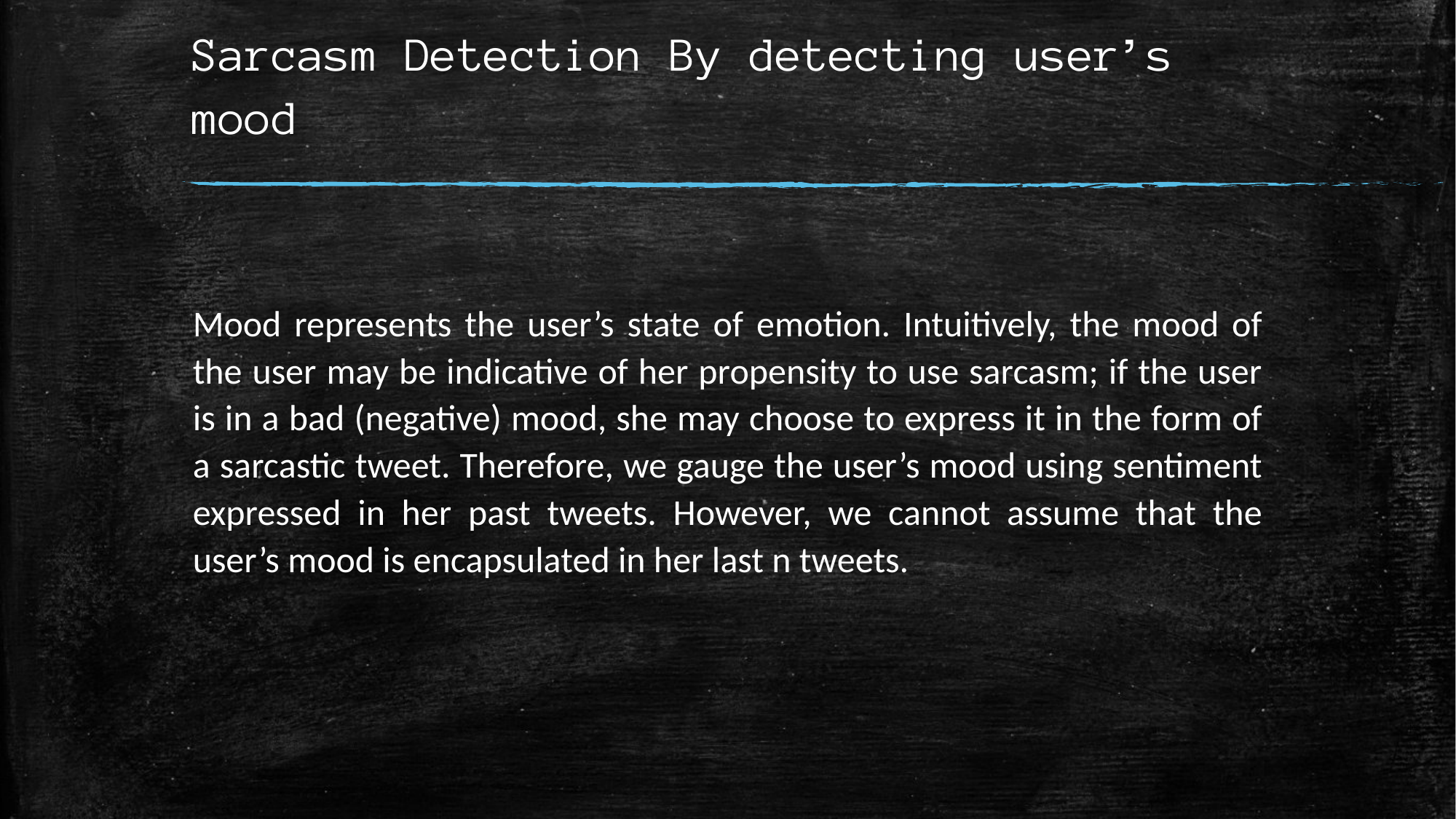

# Sarcasm Detection By detecting user’s mood

Mood represents the user’s state of emotion. Intuitively, the mood of the user may be indicative of her propensity to use sarcasm; if the user is in a bad (negative) mood, she may choose to express it in the form of a sarcastic tweet. Therefore, we gauge the user’s mood using sentiment expressed in her past tweets. However, we cannot assume that the user’s mood is encapsulated in her last n tweets.